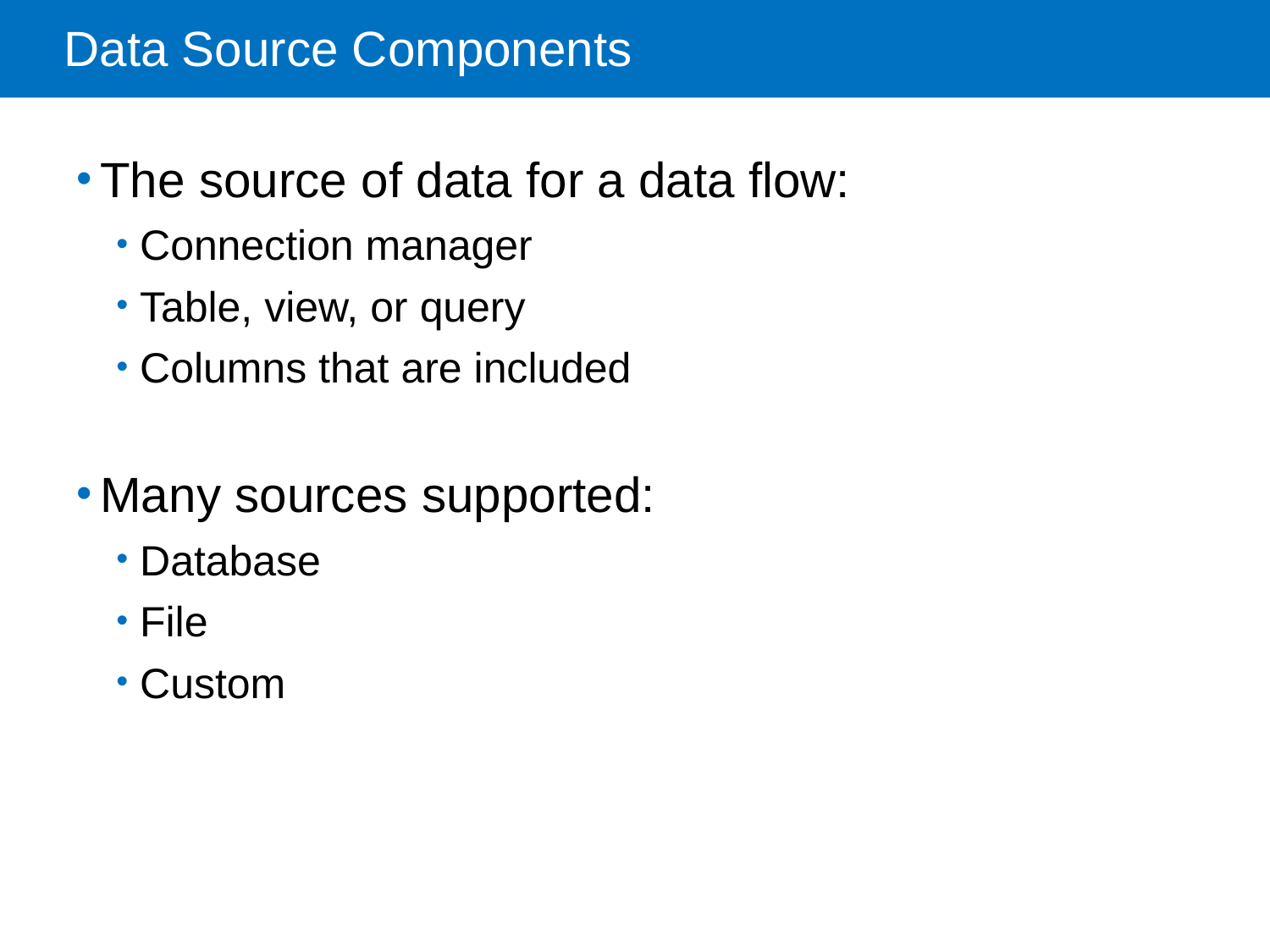

# Data Source Components
The source of data for a data flow:
Connection manager
Table, view, or query
Columns that are included

Many sources supported:
Database
File
Custom